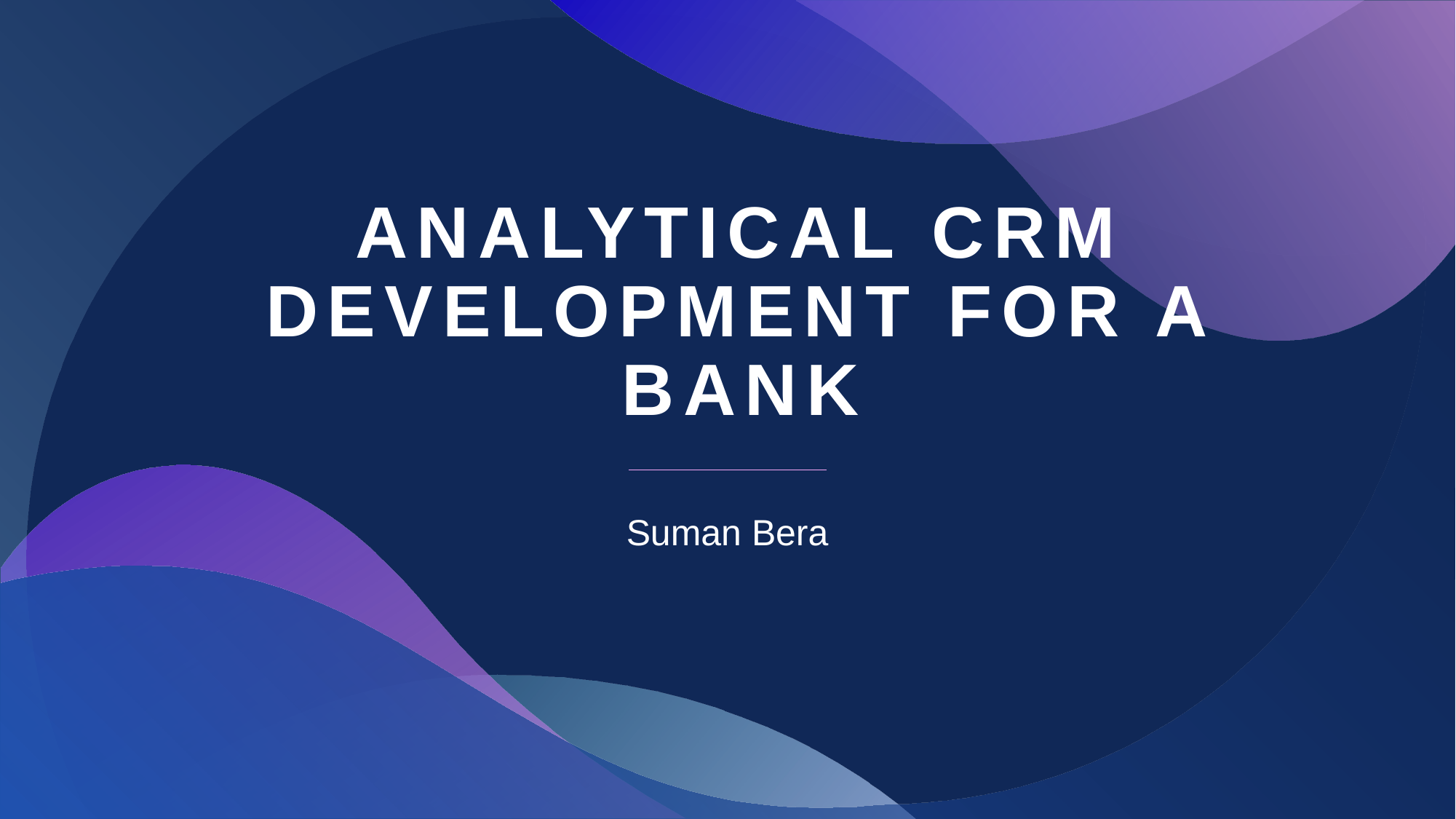

# Analytical CRM Development for a Bank
Suman Bera